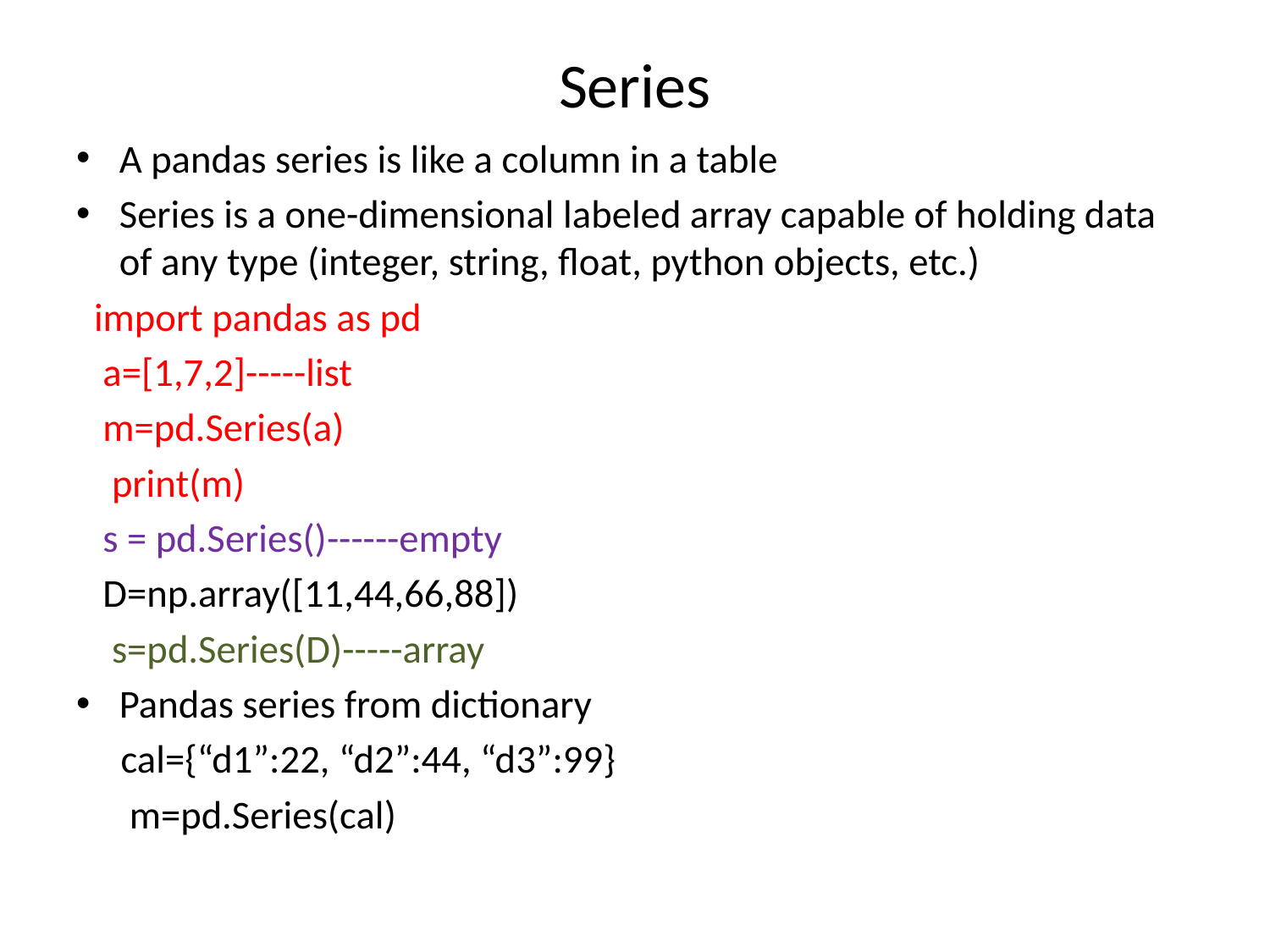

# Series
A pandas series is like a column in a table
Series is a one-dimensional labeled array capable of holding data of any type (integer, string, float, python objects, etc.)
  import pandas as pd
   a=[1,7,2]-----list
   m=pd.Series(a)
    print(m)
   s = pd.Series()------empty
   D=np.array([11,44,66,88])
    s=pd.Series(D)-----array
Pandas series from dictionary
     cal={“d1”:22, “d2”:44, “d3”:99}
      m=pd.Series(cal)